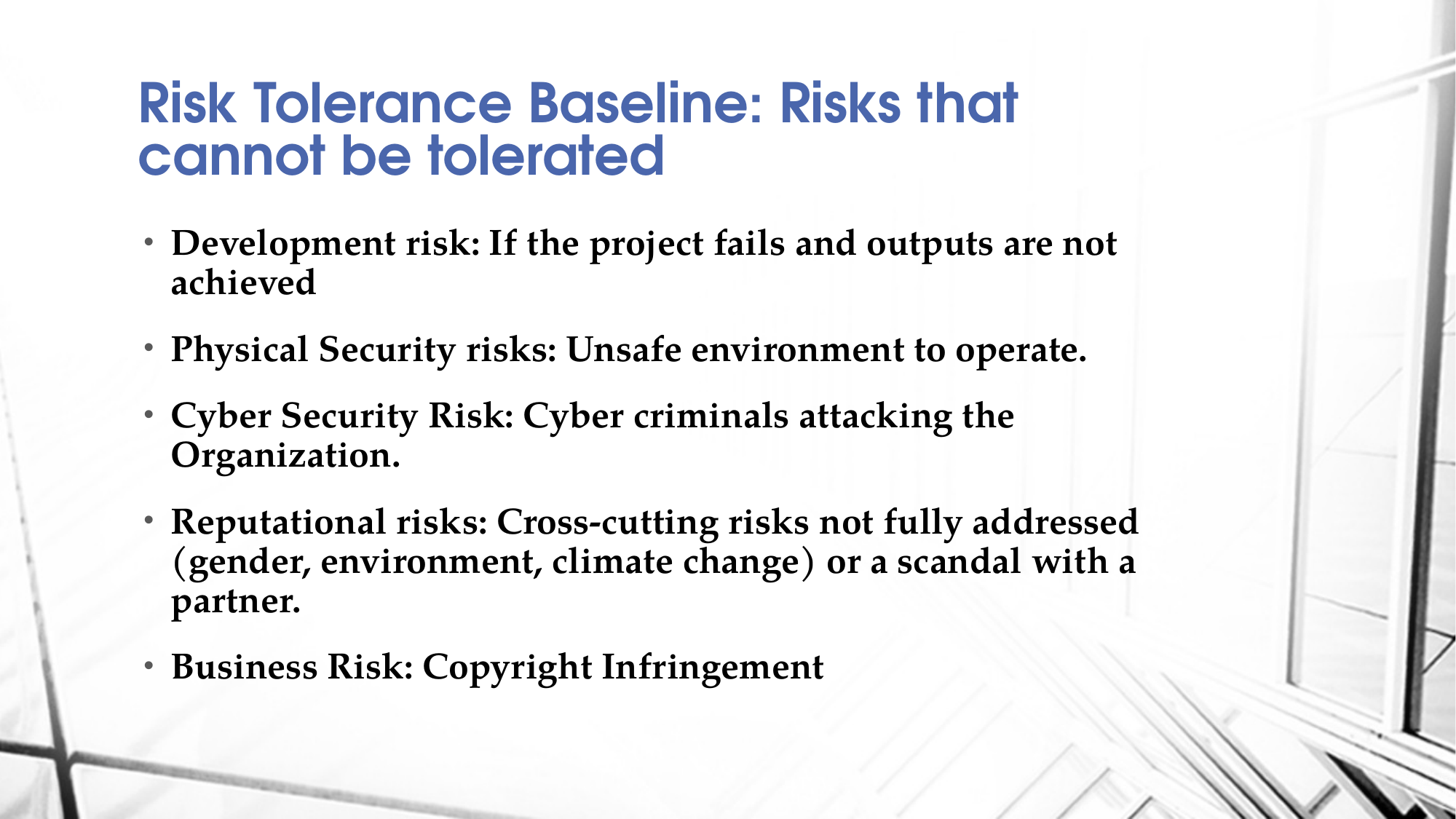

# Risk Tolerance Baseline: Risks that cannot be tolerated
Development risk: If the project fails and outputs are not achieved
Physical Security risks: Unsafe environment to operate.
Cyber Security Risk: Cyber criminals attacking the Organization.
Reputational risks: Cross-cutting risks not fully addressed (gender, environment, climate change) or a scandal with a partner.
Business Risk: Copyright Infringement